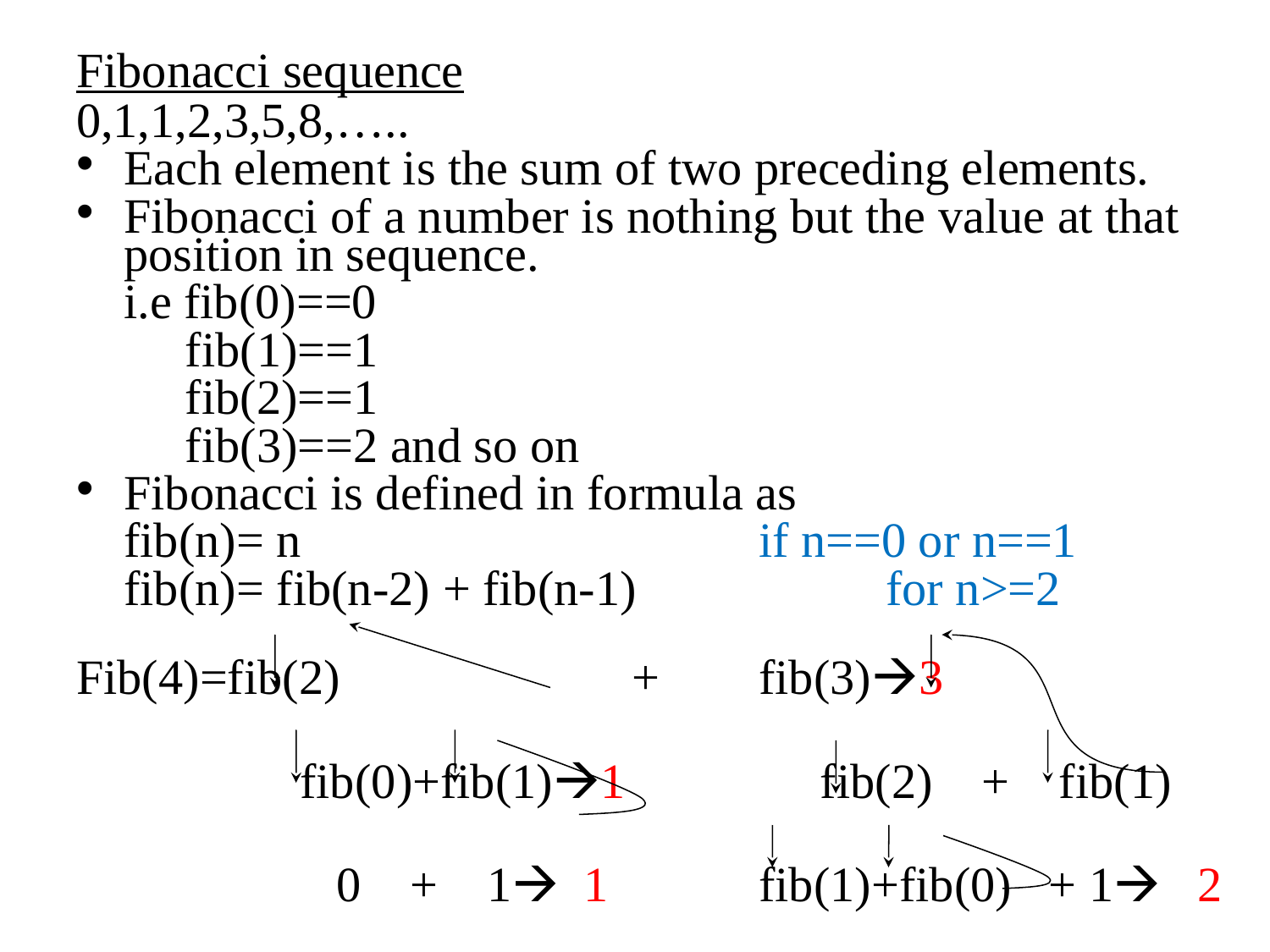

Fibonacci sequence
0,1,1,2,3,5,8,…..
Each element is the sum of two preceding elements.
Fibonacci of a number is nothing but the value at that position in sequence.
	i.e fib(0)==0
	     fib(1)==1
	     fib(2)==1
	     fib(3)==2 and so on
Fibonacci is defined in formula as
	fib(n)= n				if n==0 or n==1
	fib(n)= fib(n-2) + fib(n-1)		for n>=2
Fib(4)=fib(2)			+	fib(3)🡪3

		    fib(0)+fib(1)🡪1		     fib(2)    +    fib(1)

		       0    +    1🡪  1		fib(1)+fib(0)   + 1🡪   2
						    1	   0🡪	 1